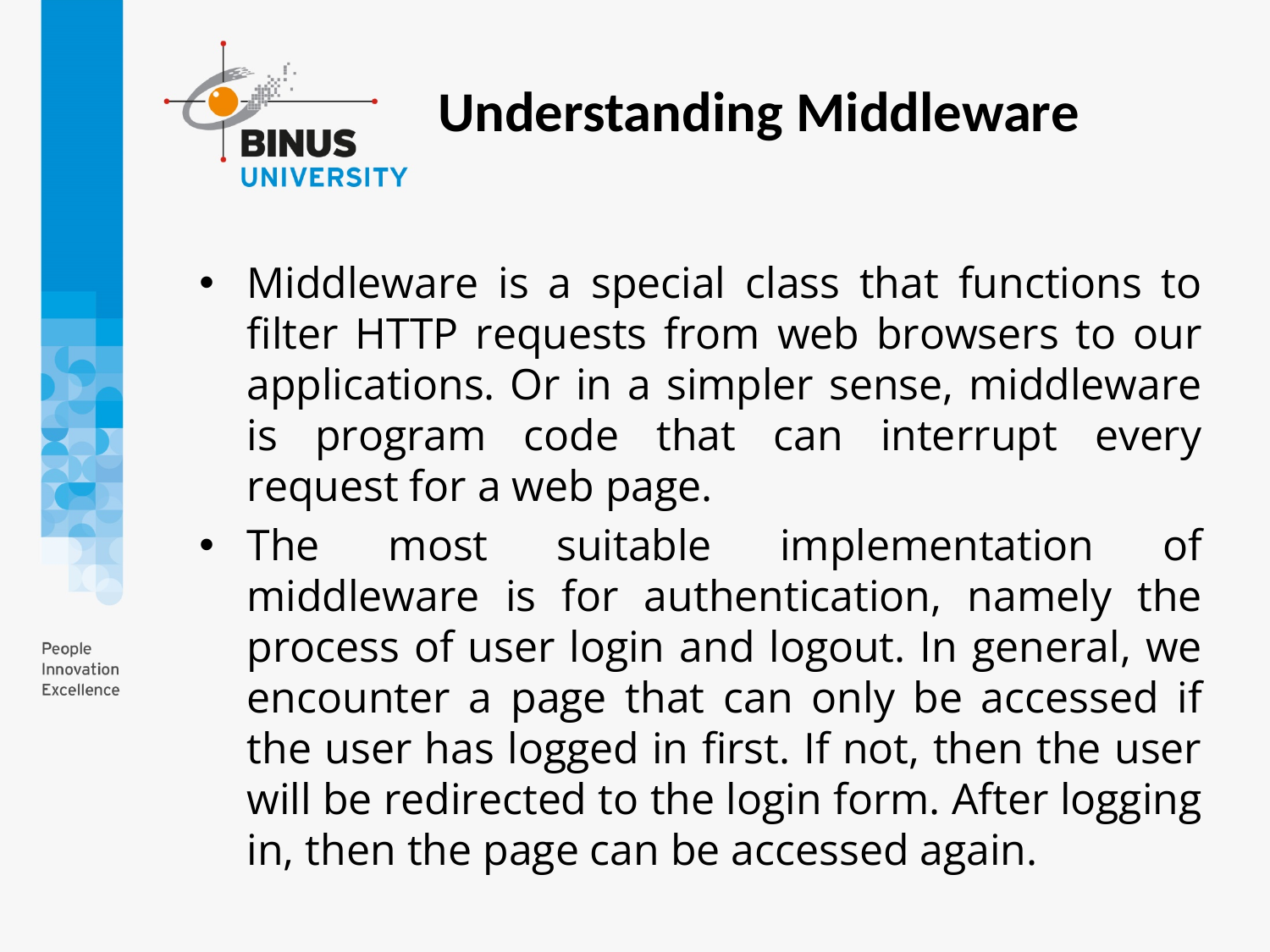

Understanding Middleware
Middleware is a special class that functions to filter HTTP requests from web browsers to our applications. Or in a simpler sense, middleware is program code that can interrupt every request for a web page.
The most suitable implementation of middleware is for authentication, namely the process of user login and logout. In general, we encounter a page that can only be accessed if the user has logged in first. If not, then the user will be redirected to the login form. After logging in, then the page can be accessed again.